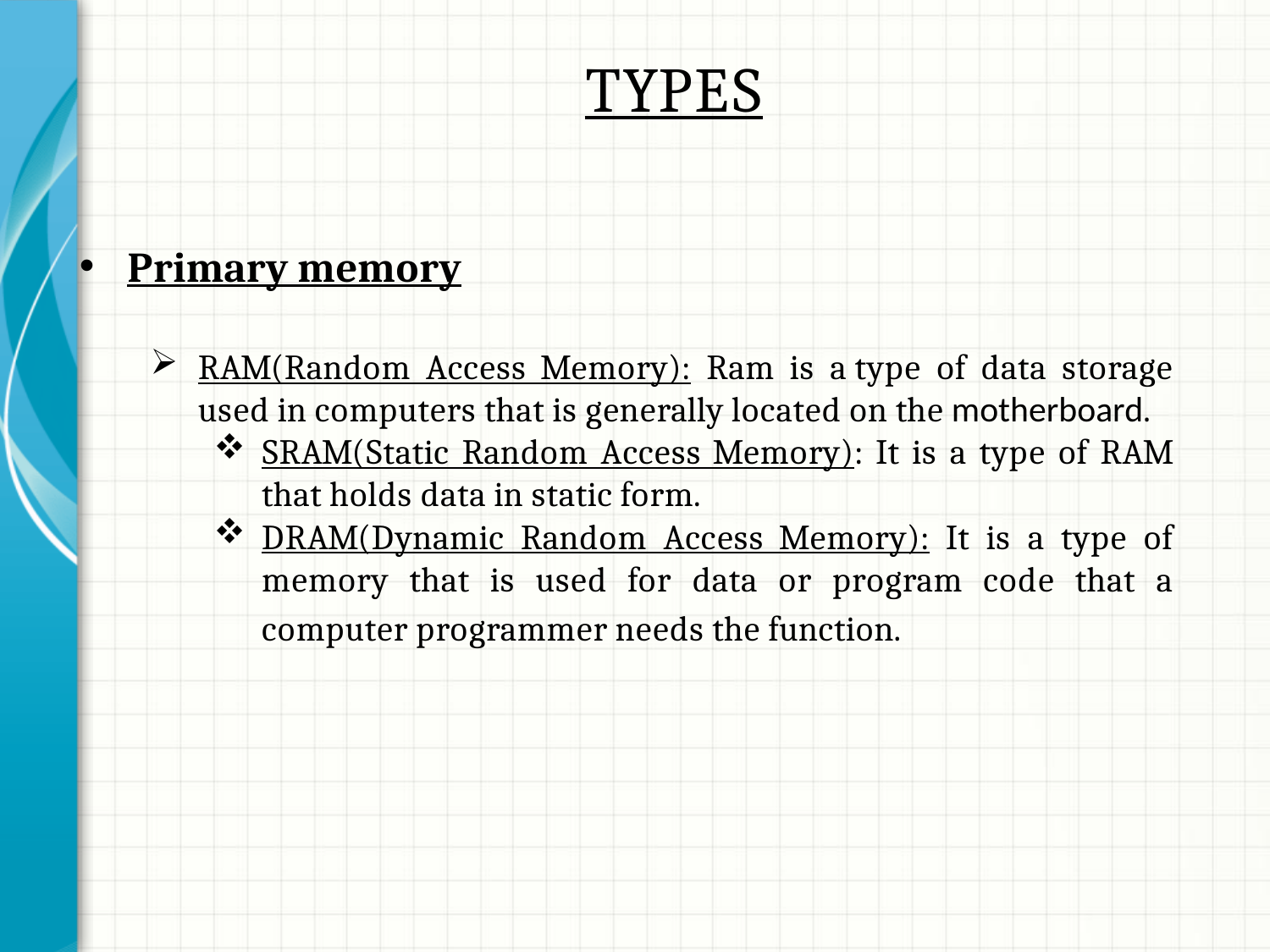

TYPES

Primary memory
RAM(Random Access Memory): Ram is a type of data storage used in computers that is generally located on the motherboard.
SRAM(Static Random Access Memory): It is a type of RAM that holds data in static form.
DRAM(Dynamic Random Access Memory): It is a type of memory that is used for data or program code that a computer programmer needs the function.